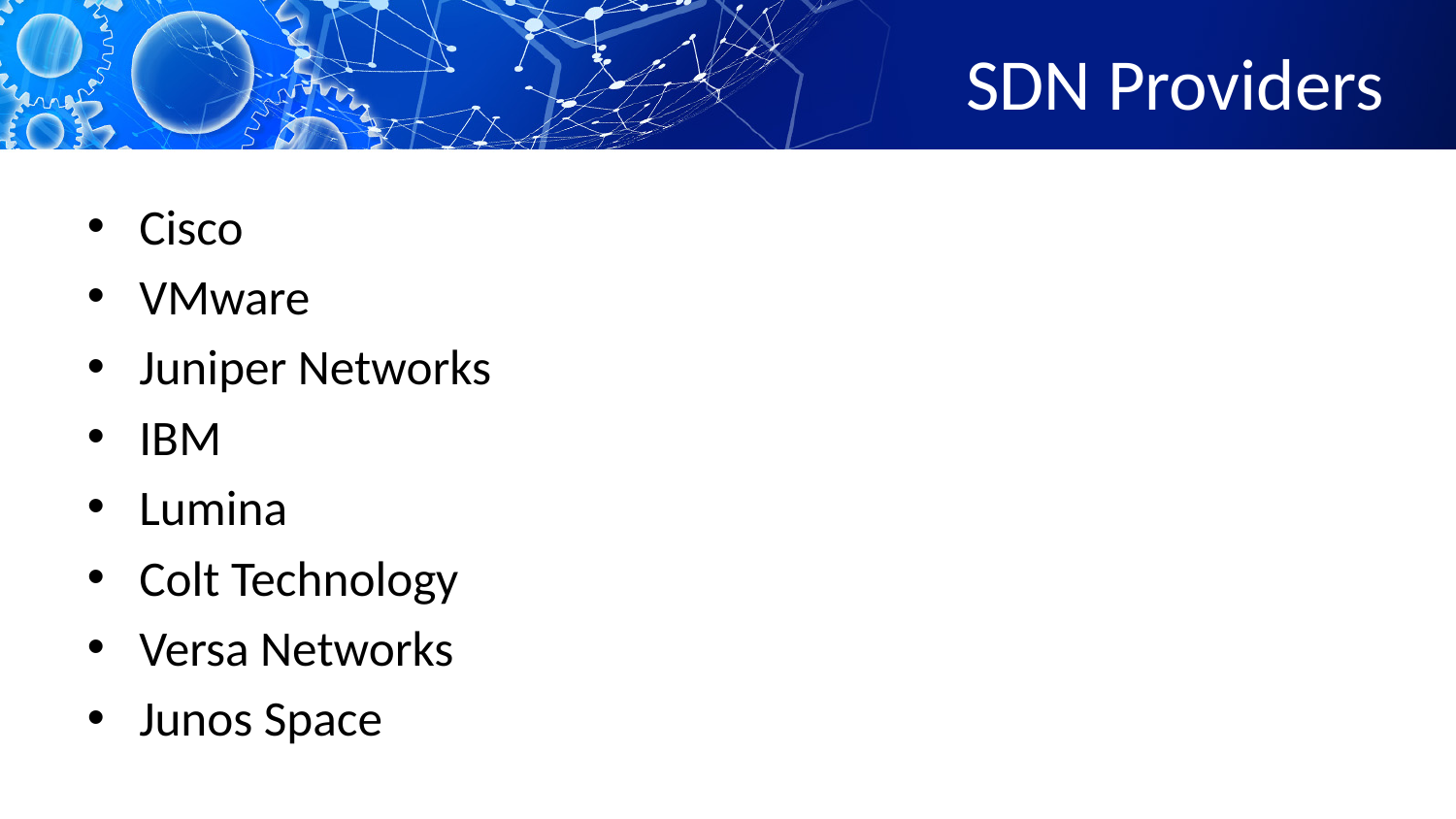

# SDN Providers
Cisco
VMware
Juniper Networks
IBM
Lumina
Colt Technology
Versa Networks
Junos Space